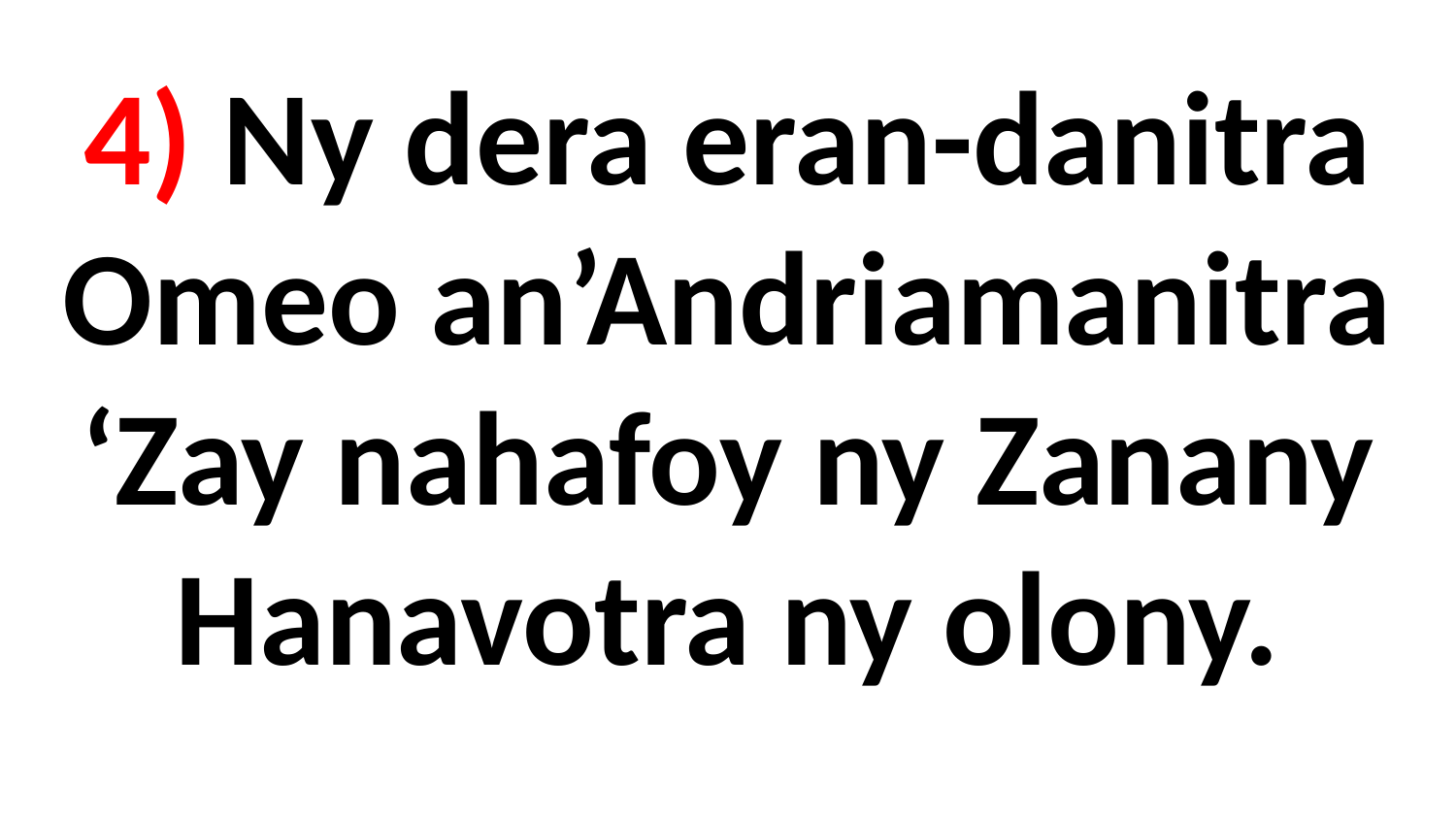

# 4) Ny dera eran-danitra Omeo an’Andriamanitra ‘Zay nahafoy ny Zanany Hanavotra ny olony.